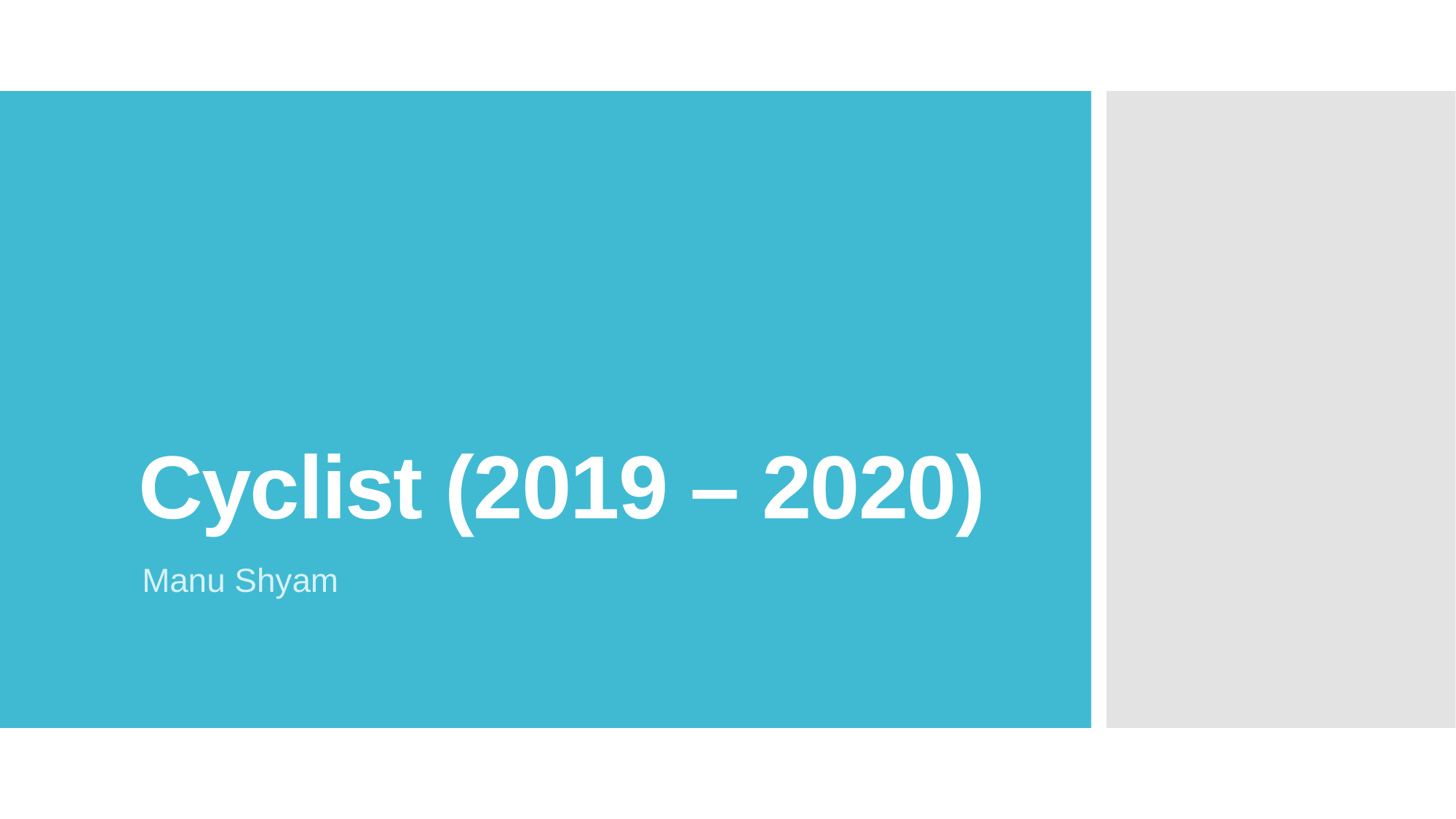

# Cyclist (2019 – 2020)
Manu Shyam